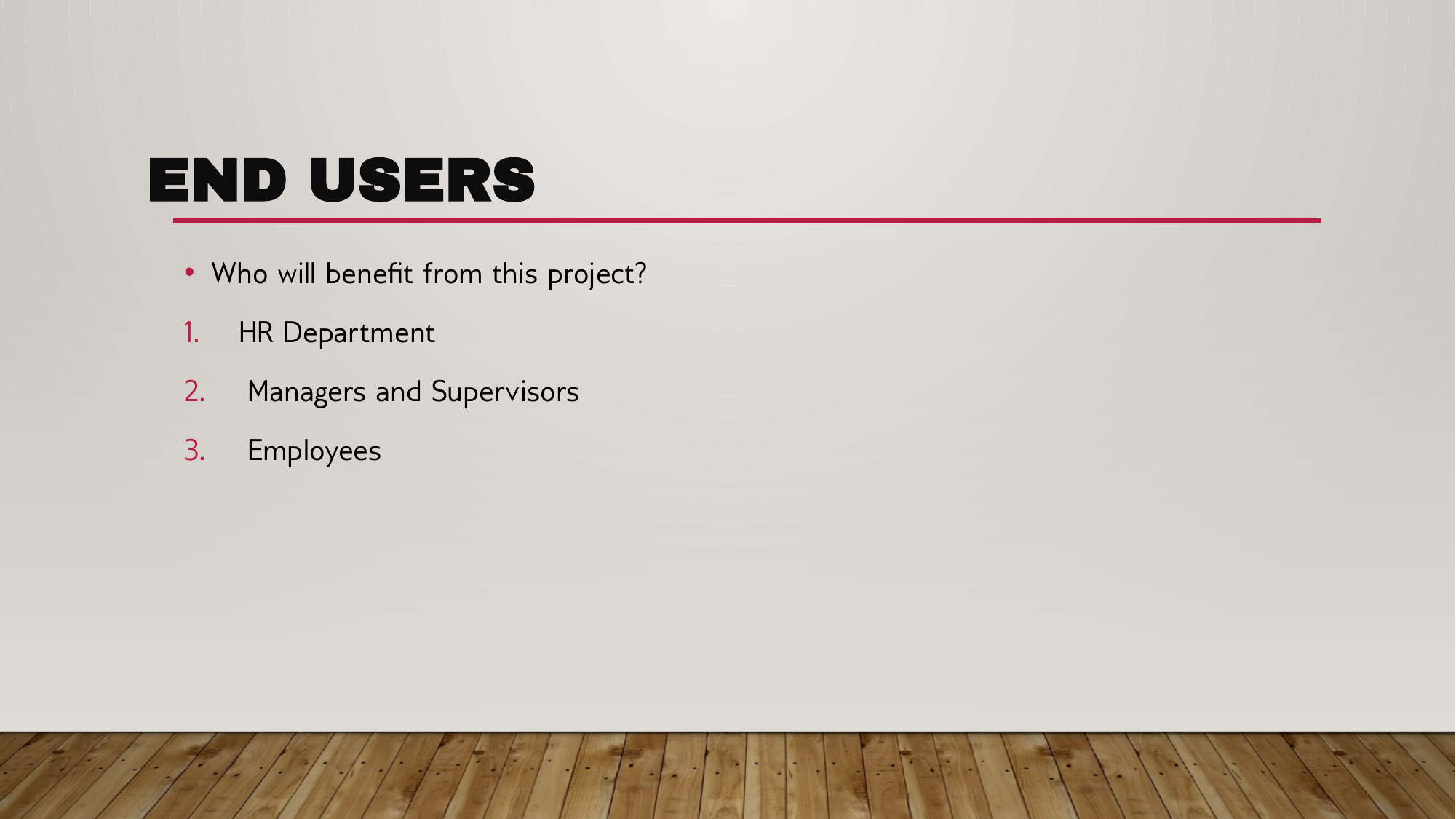

# End Users
Who will benefit from this project?
HR Department
 Managers and Supervisors
 Employees